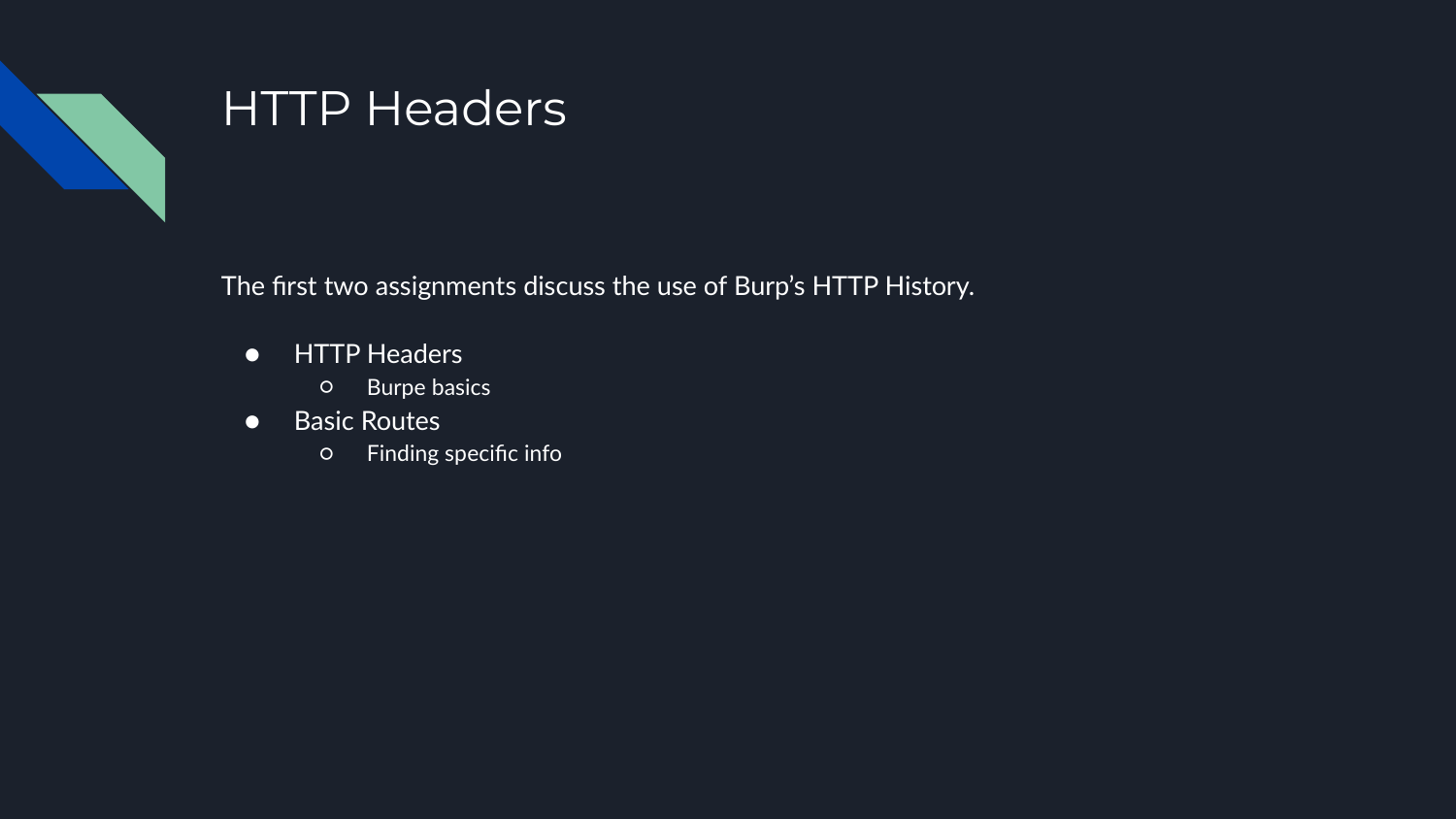

# HTTP Headers
The first two assignments discuss the use of Burp’s HTTP History.
HTTP Headers
Burpe basics
Basic Routes
Finding specific info